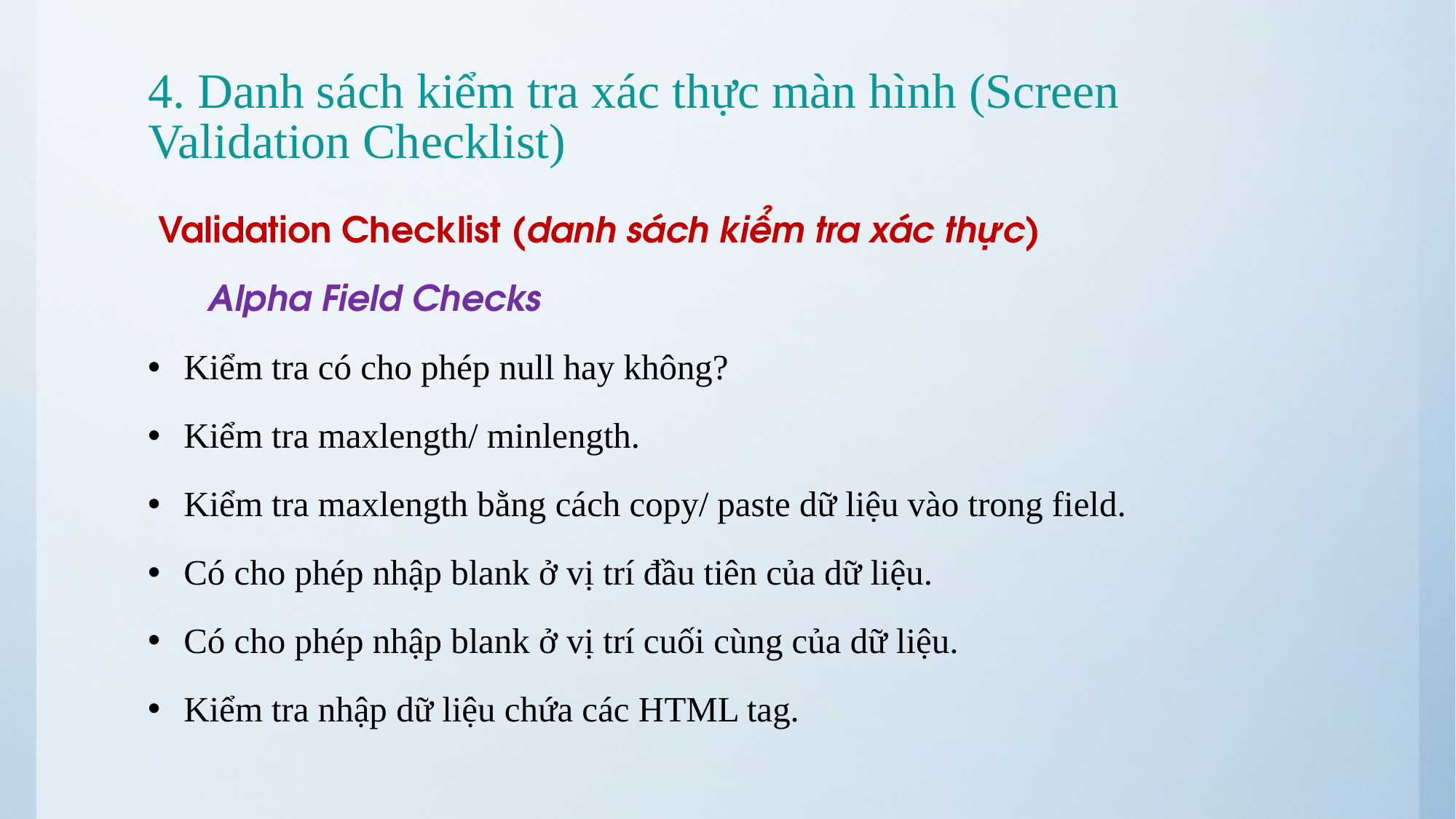

# 4. Danh sách kiểm tra xác thực màn hình (Screen Validation Checklist)
 Validation Checklist (danh sách kiểm tra xác thực)
      Alpha Field Checks
Kiểm tra có cho phép null hay không?
Kiểm tra maxlength/ minlength.
Kiểm tra maxlength bằng cách copy/ paste dữ liệu vào trong field.
Có cho phép nhập blank ở vị trí đầu tiên của dữ liệu.
Có cho phép nhập blank ở vị trí cuối cùng của dữ liệu.
Kiểm tra nhập dữ liệu chứa các HTML tag.